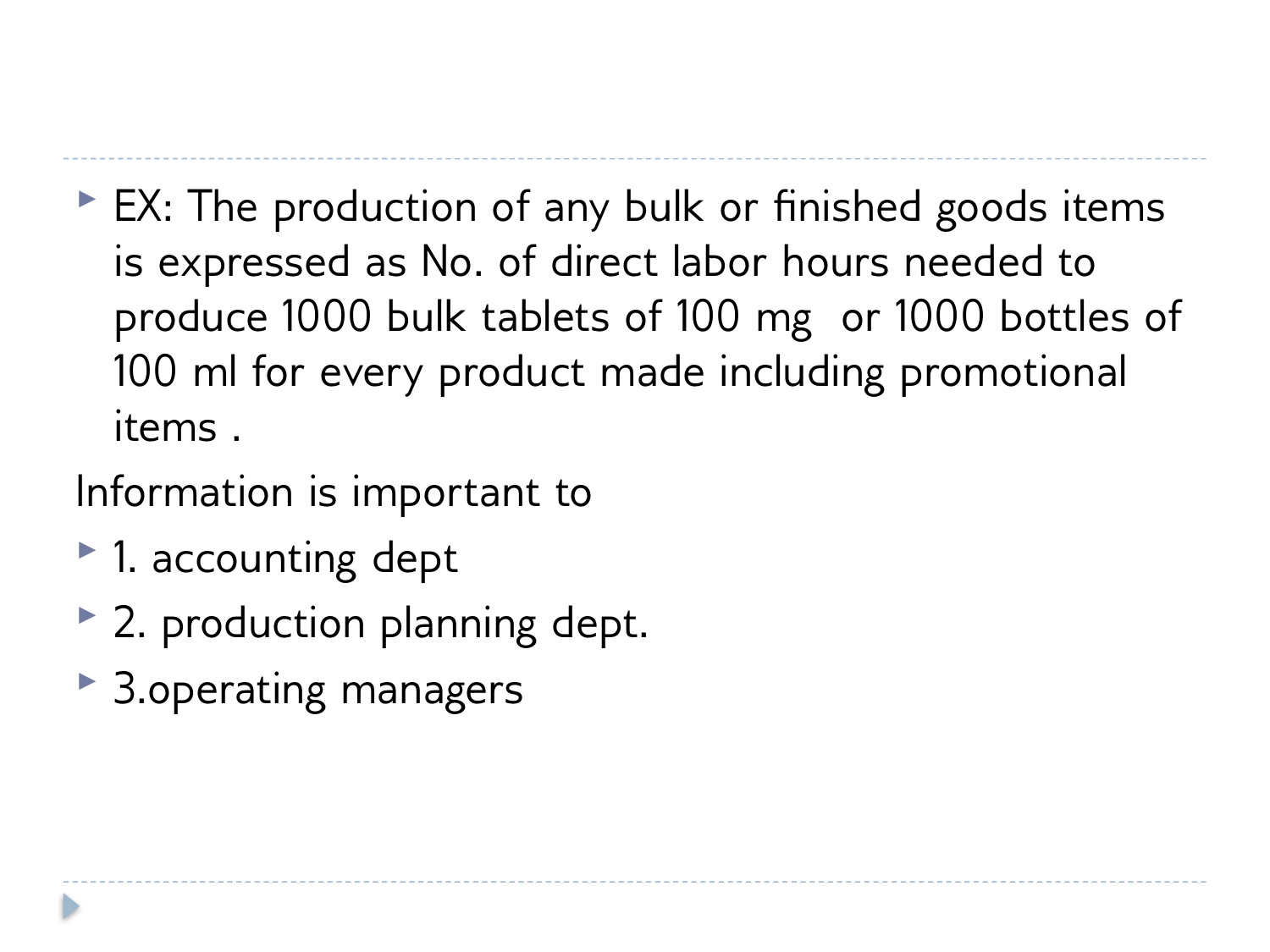

#
EX: The production of any bulk or finished goods items is expressed as No. of direct labor hours needed to produce 1000 bulk tablets of 100 mg  or 1000 bottles of 100 ml for every product made including promotional items .
Information is important to
1. accounting dept
2. production planning dept.
3.operating managers